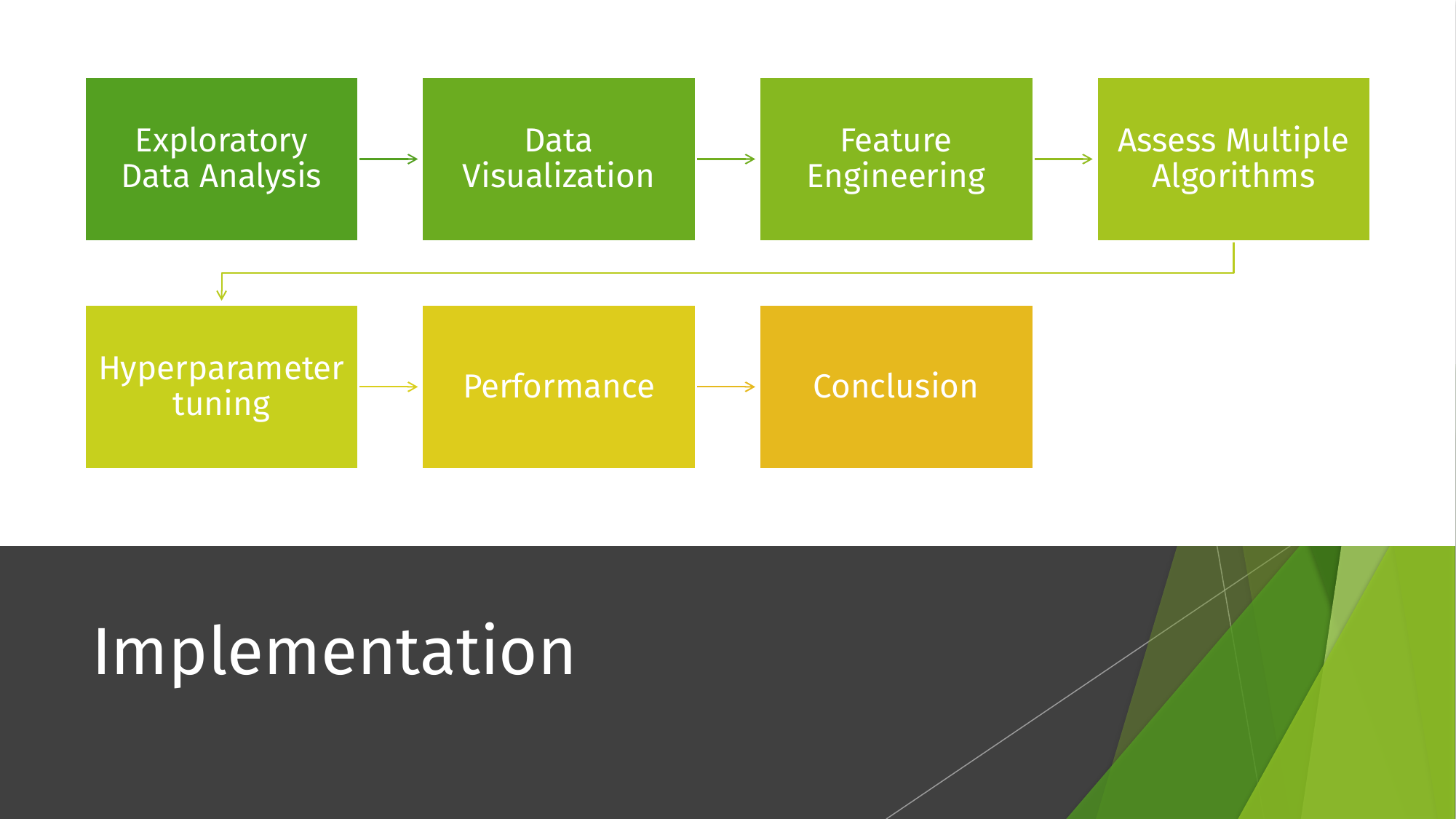

Exploratory Data Analysis

Data Visualization

Feature Engineering

Assess Multiple Algorithms

Hyperparameter tuning

Performance
Conclusion

# Implementation